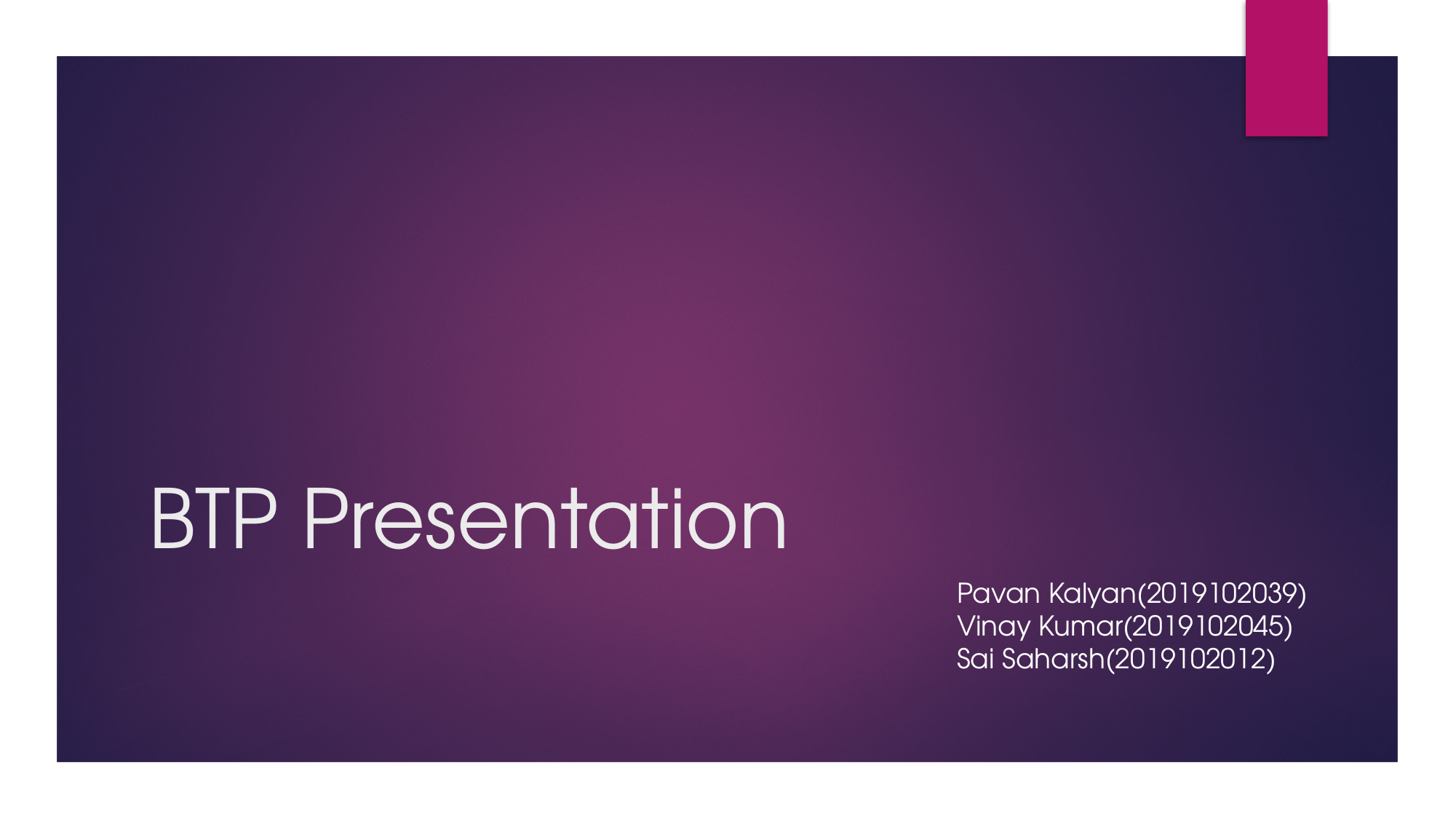

# BTP Presentation
Pavan Kalyan(2019102039)
Vinay Kumar(2019102045)
Sai Saharsh(2019102012)